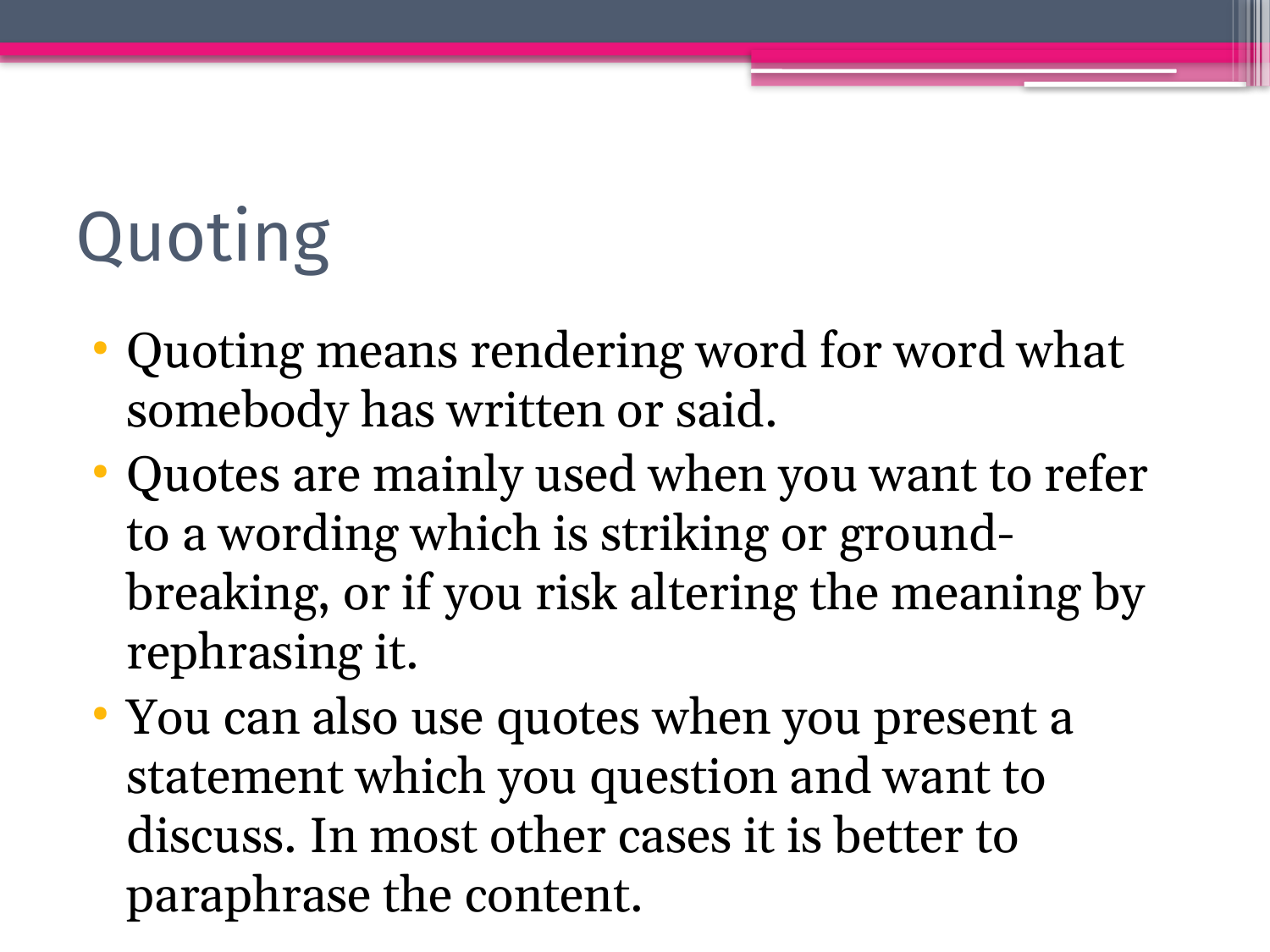

# Quoting
Quoting means rendering word for word what somebody has written or said.
Quotes are mainly used when you want to refer to a wording which is striking or ground-breaking, or if you risk altering the meaning by rephrasing it.
You can also use quotes when you present a statement which you question and want to discuss. In most other cases it is better to paraphrase the content.